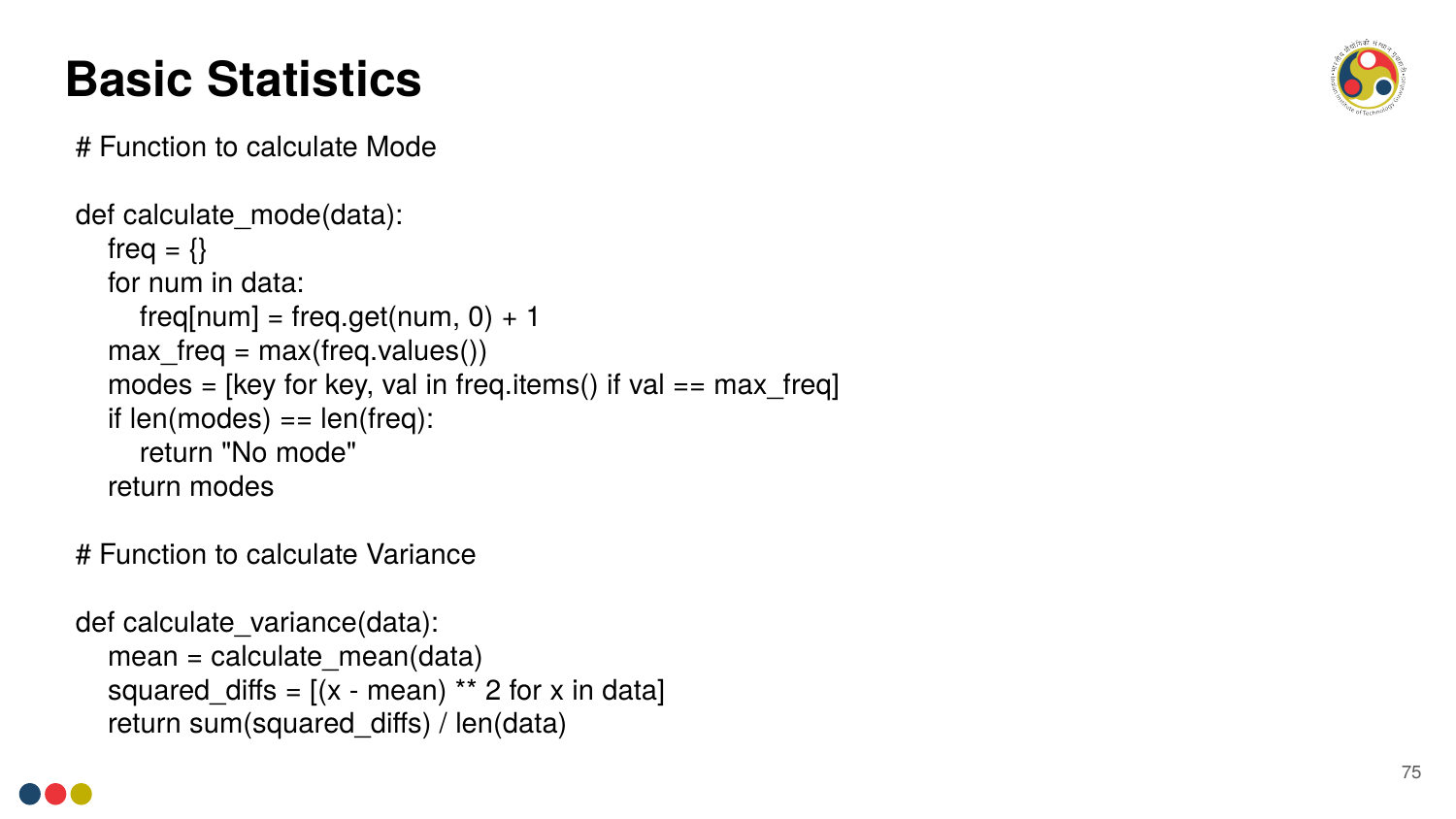

# Basic Statistics
# Function to calculate Mode

def calculate_mode(data):
    freq = {}
    for num in data:
        freq[num] = freq.get(num, 0) + 1
    max_freq = max(freq.values())
    modes = [key for key, val in freq.items() if val == max_freq]
    if len(modes) == len(freq):
        return "No mode"
    return modes

# Function to calculate Variance

def calculate_variance(data):
    mean = calculate_mean(data)
    squared_diffs = [(x - mean) ** 2 for x in data]
    return sum(squared_diffs) / len(data)
75